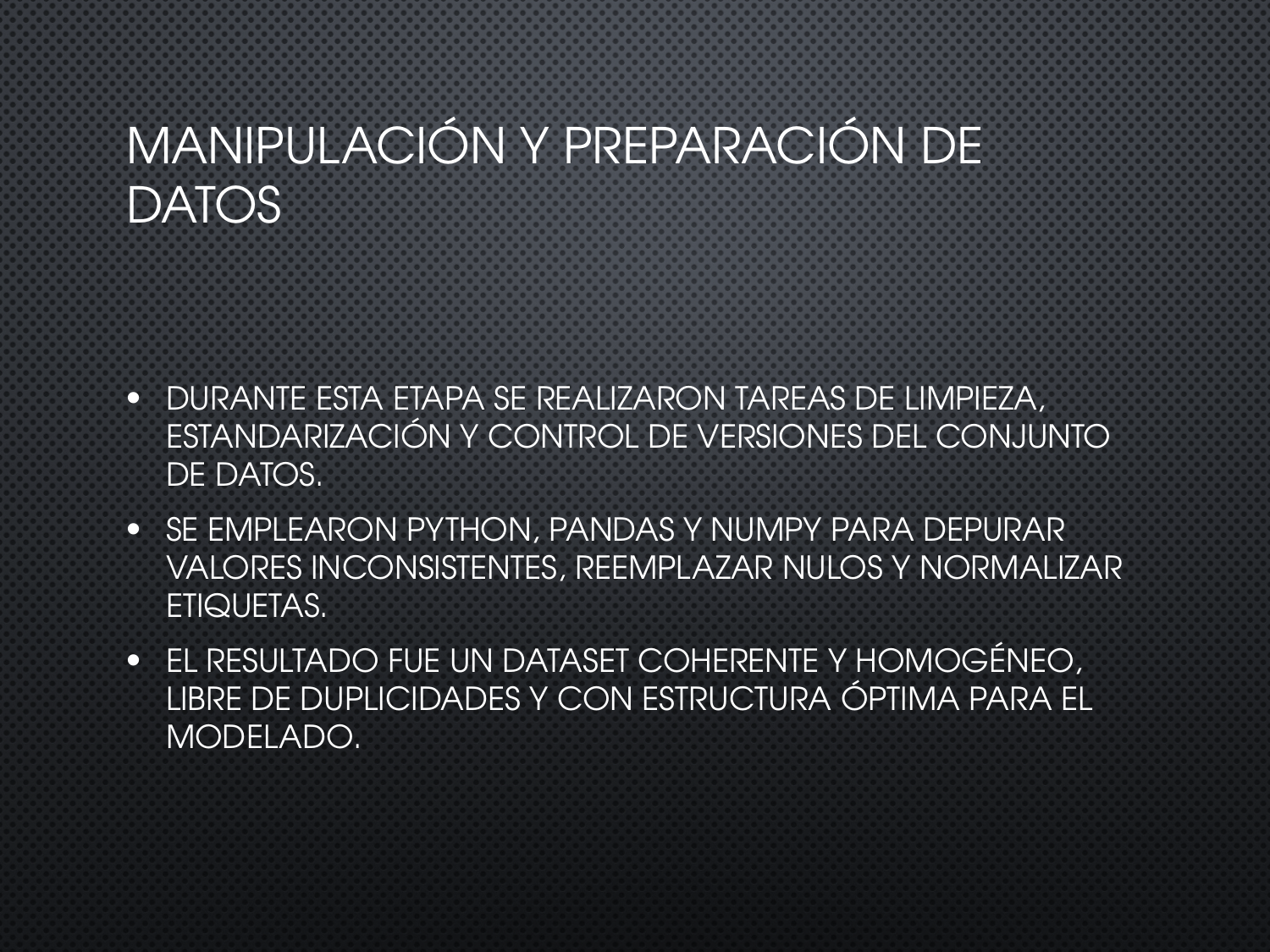

# Manipulación y preparación de datos
Durante esta etapa se realizaron tareas de limpieza, estandarización y control de versiones del conjunto de datos.
Se emplearon Python, Pandas y NumPy para depurar valores inconsistentes, reemplazar nulos y normalizar etiquetas.
El resultado fue un dataset coherente y homogéneo, libre de duplicidades y con estructura óptima para el modelado.